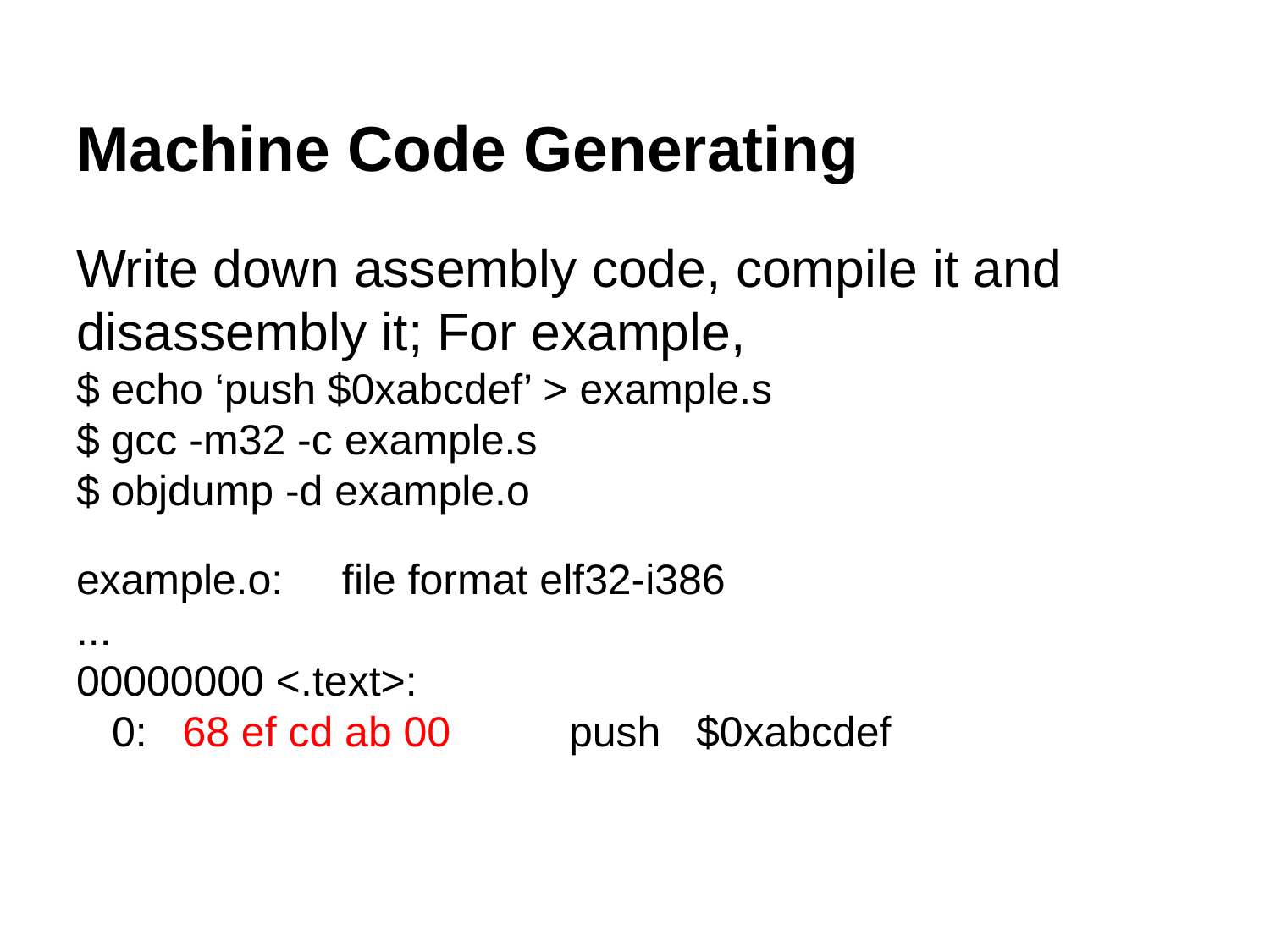

Machine Code Generating
Write down assembly code, compile it and disassembly it; For example,
$ echo ‘push $0xabcdef’ > example.s
$ gcc -m32 -c example.s
$ objdump -d example.o

example.o:     file format elf32-i386
...
00000000 <.text>:
   0:   68 ef cd ab 00          push   $0xabcdef